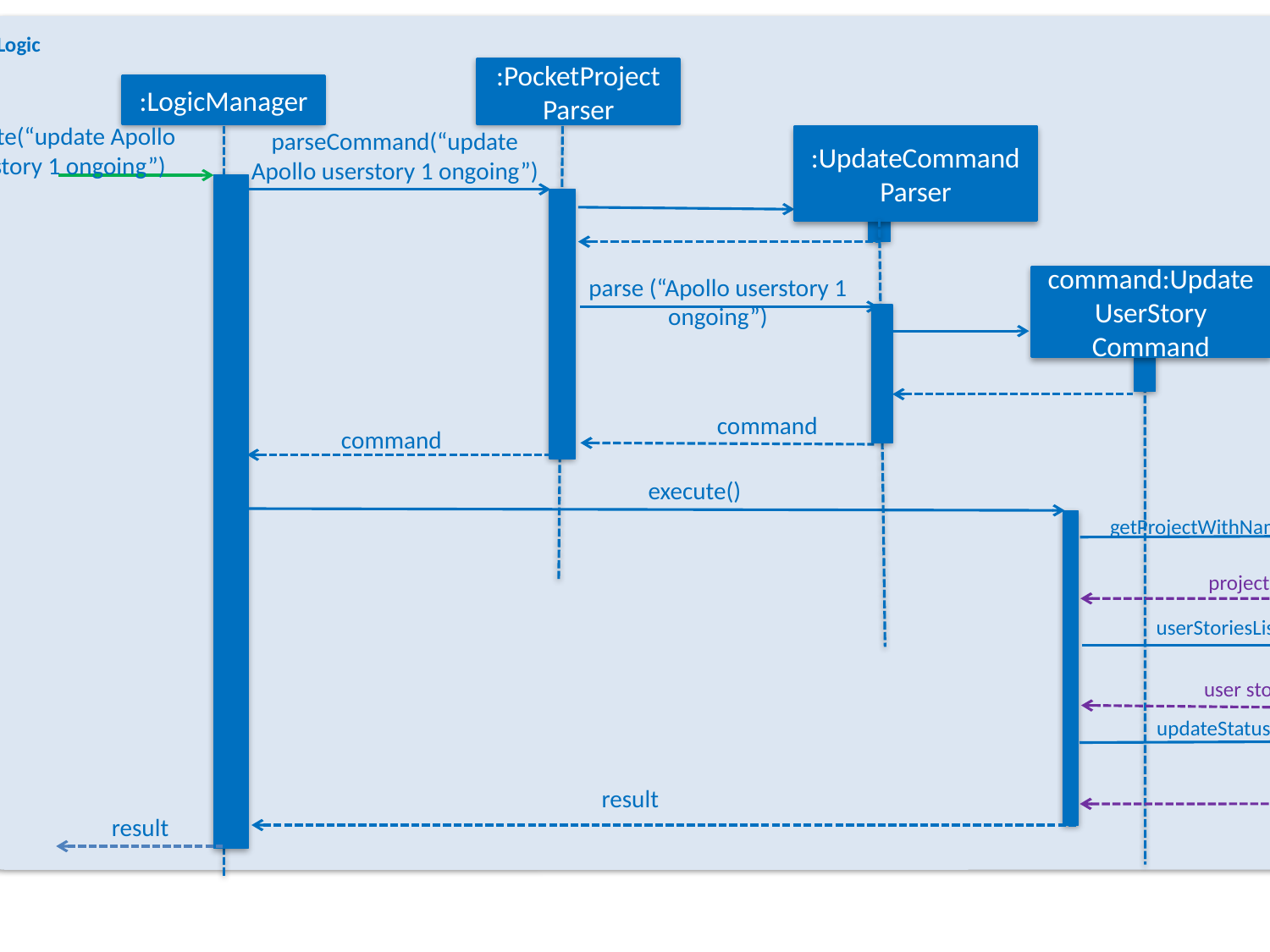

Model
Logic
:PocketProject
Parser
:LogicManager
execute(“update Apollo userstory 1 ongoing”)
parseCommand(“update Apollo userstory 1 ongoing”)
:UpdateCommand
Parser

command:UpdateUserStory
Command
parse (“Apollo userstory 1 ongoing”)

command
command
: Model
execute()

getProjectWithName(project)

project
userStoriesList.get(1)

user story
updateStatus(status)

result
result